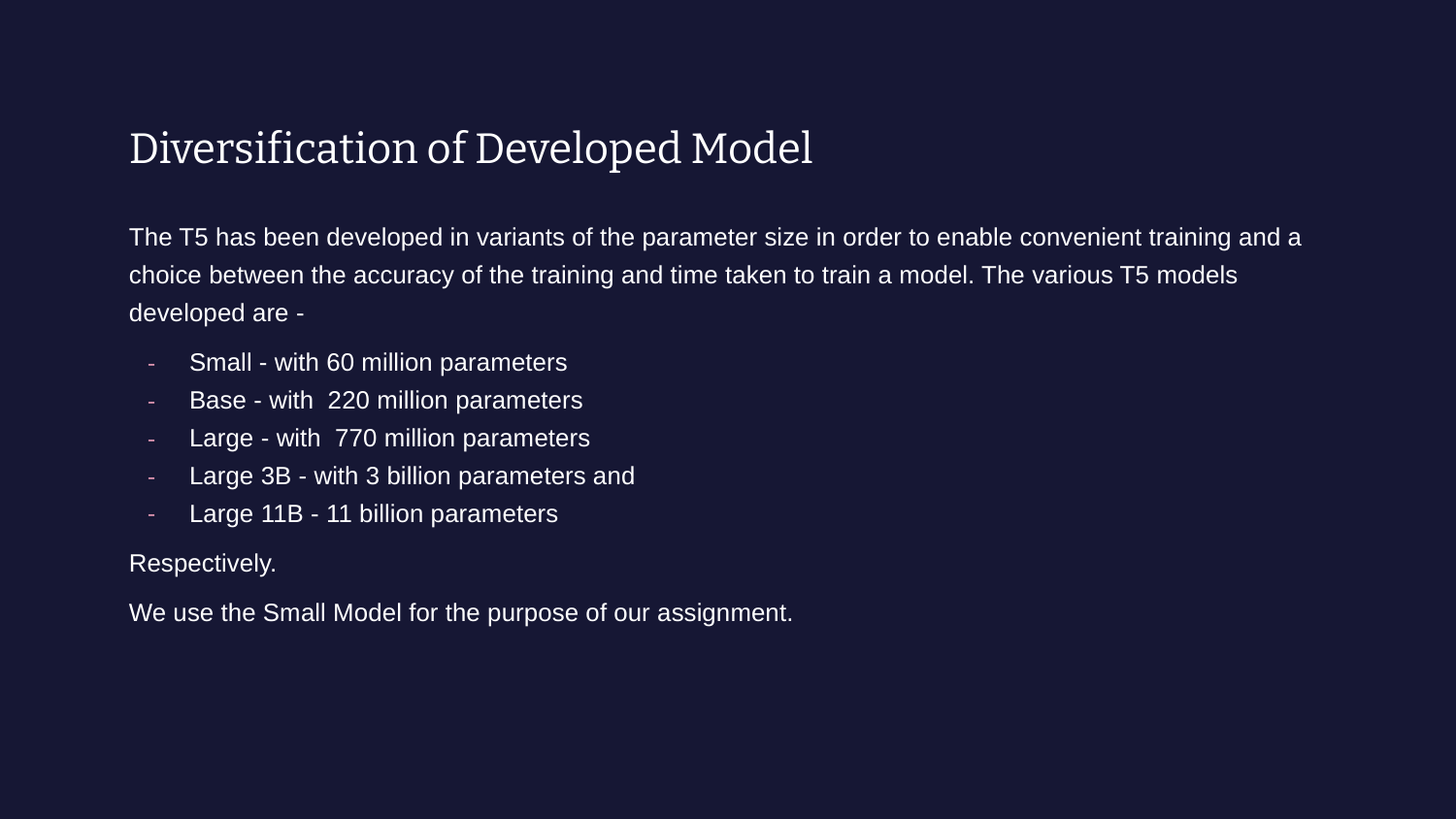

# Diversification of Developed Model
The T5 has been developed in variants of the parameter size in order to enable convenient training and a choice between the accuracy of the training and time taken to train a model. The various T5 models developed are -
Small - with 60 million parameters
Base - with  220 million parameters
Large - with  770 million parameters
Large 3B - with 3 billion parameters and
Large 11B - 11 billion parameters
Respectively.
We use the Small Model for the purpose of our assignment.